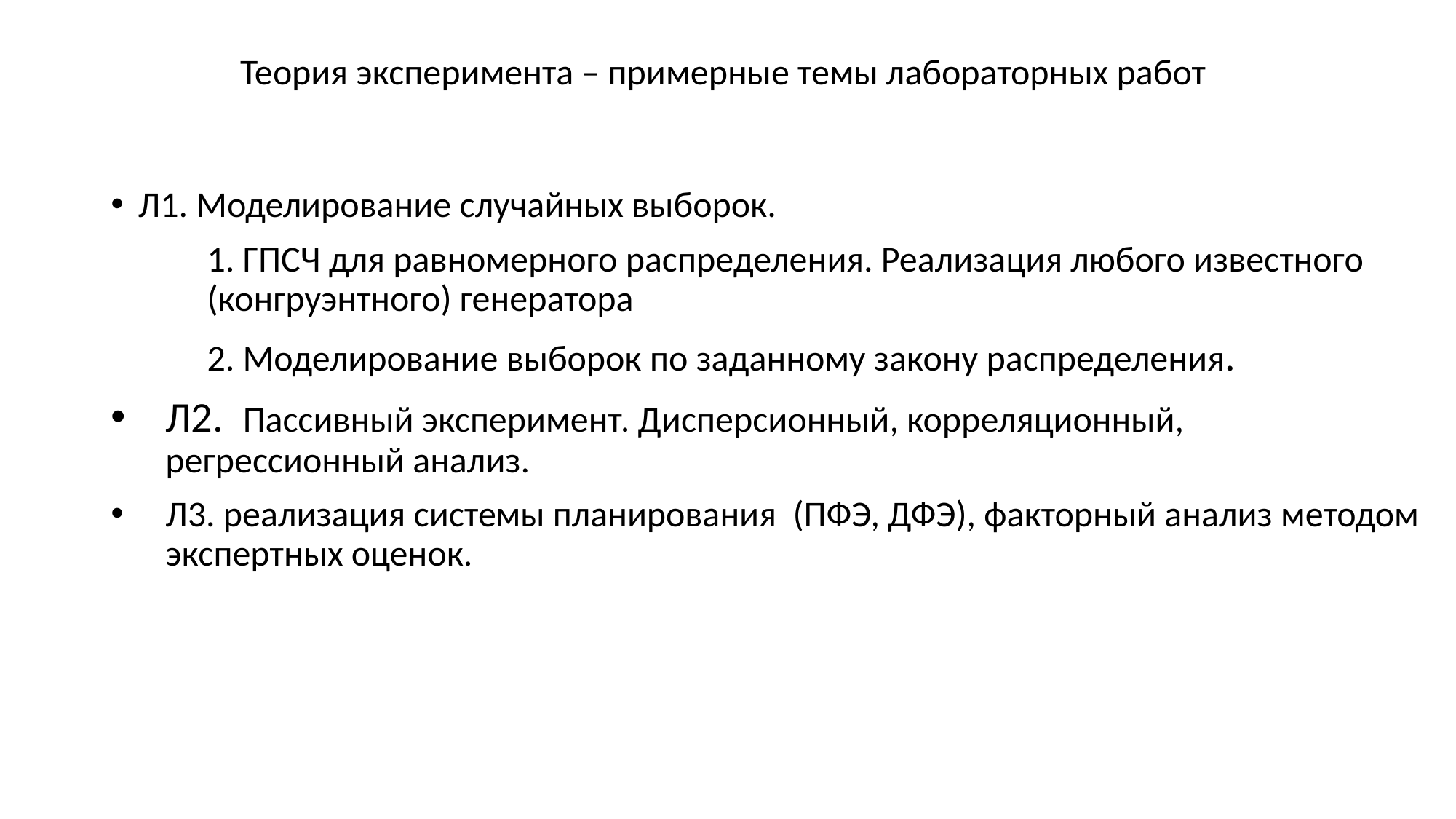

# Теория эксперимента – примерные темы лабораторных работ

Л1. Моделирование случайных выборок.
1. ГПСЧ для равномерного распределения. Реализация любого известного (конгруэнтного) генератора
2. Моделирование выборок по заданному закону распределения.
Л2.  Пассивный эксперимент. Дисперсионный, корреляционный, регрессионный анализ.
Л3. реализация системы планирования  (ПФЭ, ДФЭ), факторный анализ методом экспертных оценок.